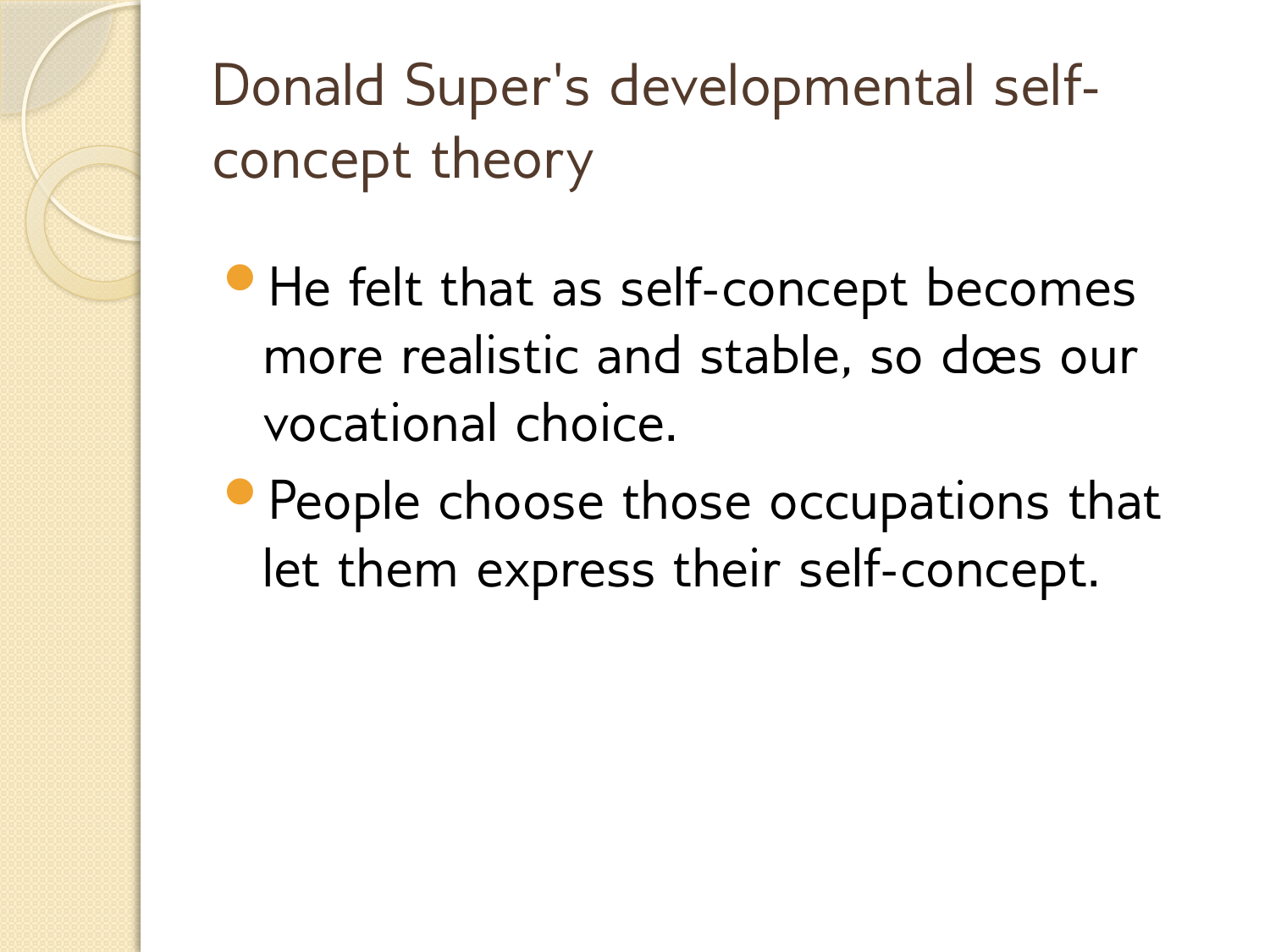

# Donald Super's developmental self-concept theory
He felt that as self-concept becomes more realistic and stable, so does our vocational choice.
People choose those occupations that let them express their self-concept.